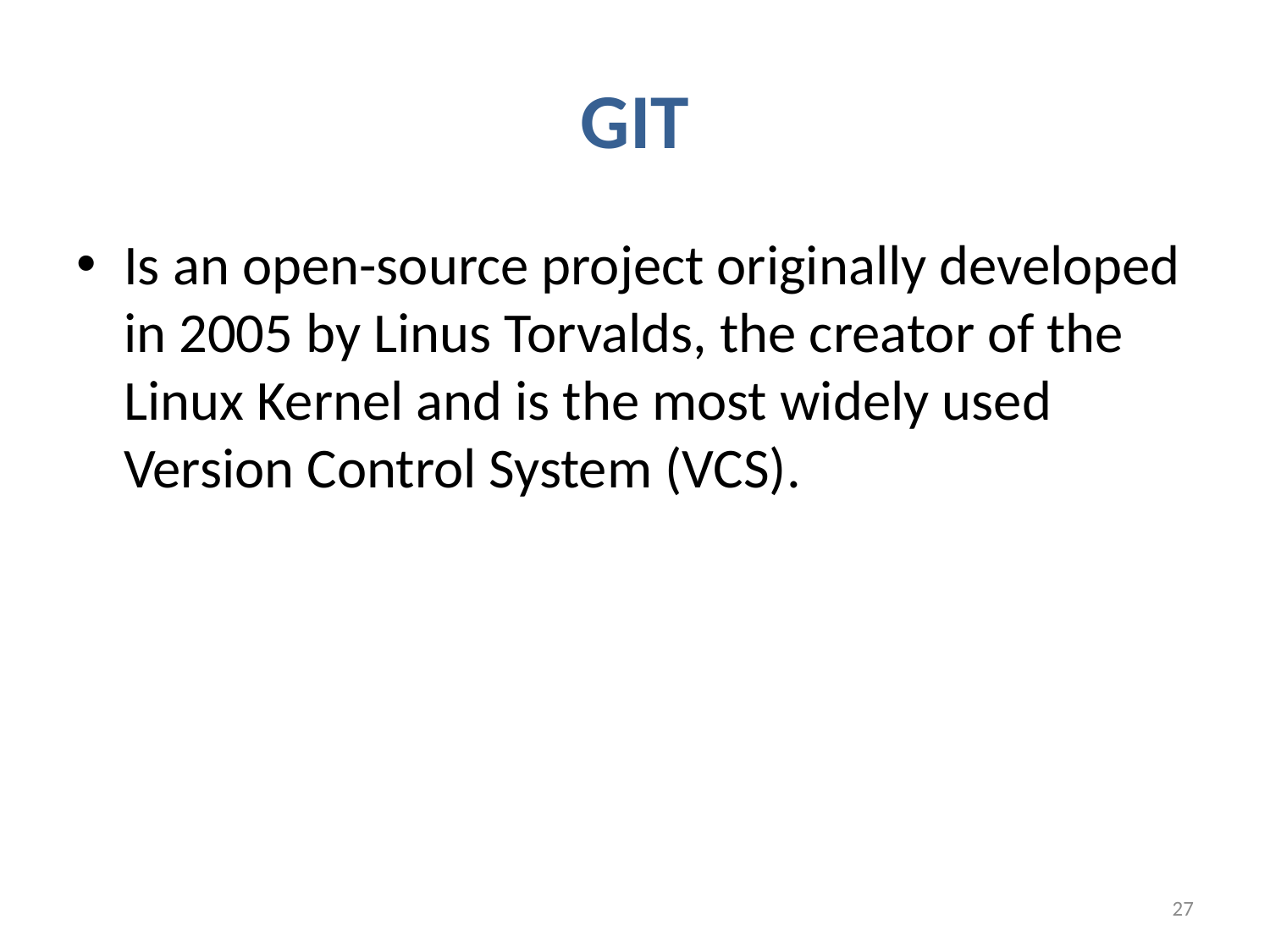

# GIT
Is an open-source project originally developed in 2005 by Linus Torvalds, the creator of the Linux Kernel and is the most widely used Version Control System (VCS).
27